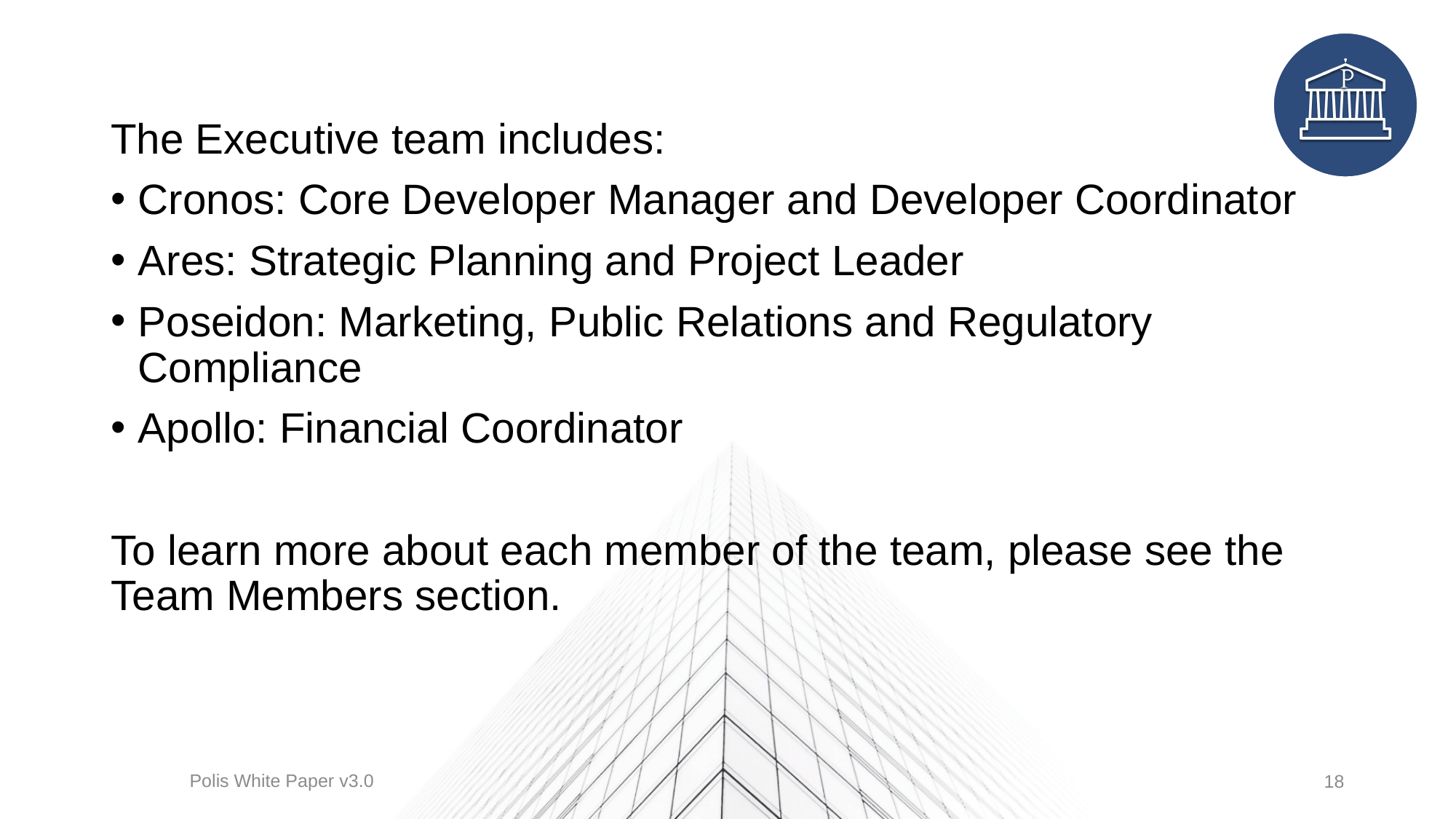

The Executive team includes:
Cronos: Core Developer Manager and Developer Coordinator
Ares: Strategic Planning and Project Leader
Poseidon: Marketing, Public Relations and Regulatory Compliance
Apollo: Financial Coordinator

To learn more about each member of the team, please see the Team Members section.

Polis White Paper v3.0
18